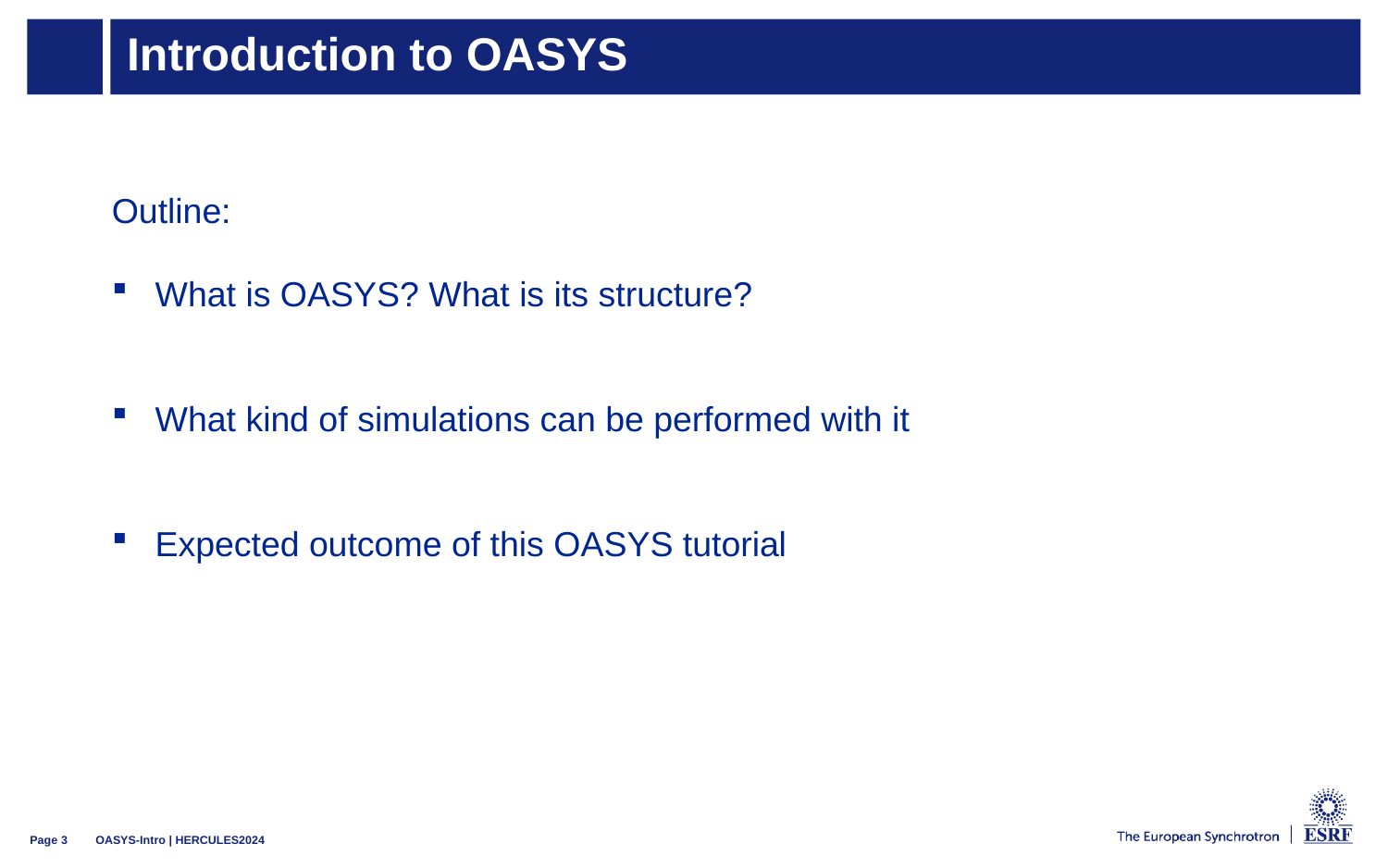

# Introduction to OASYS
Outline:

What is OASYS? What is its structure?

What kind of simulations can be performed with it

Expected outcome of this OASYS tutorial
OASYS-Intro | HERCULES2024
Page 3